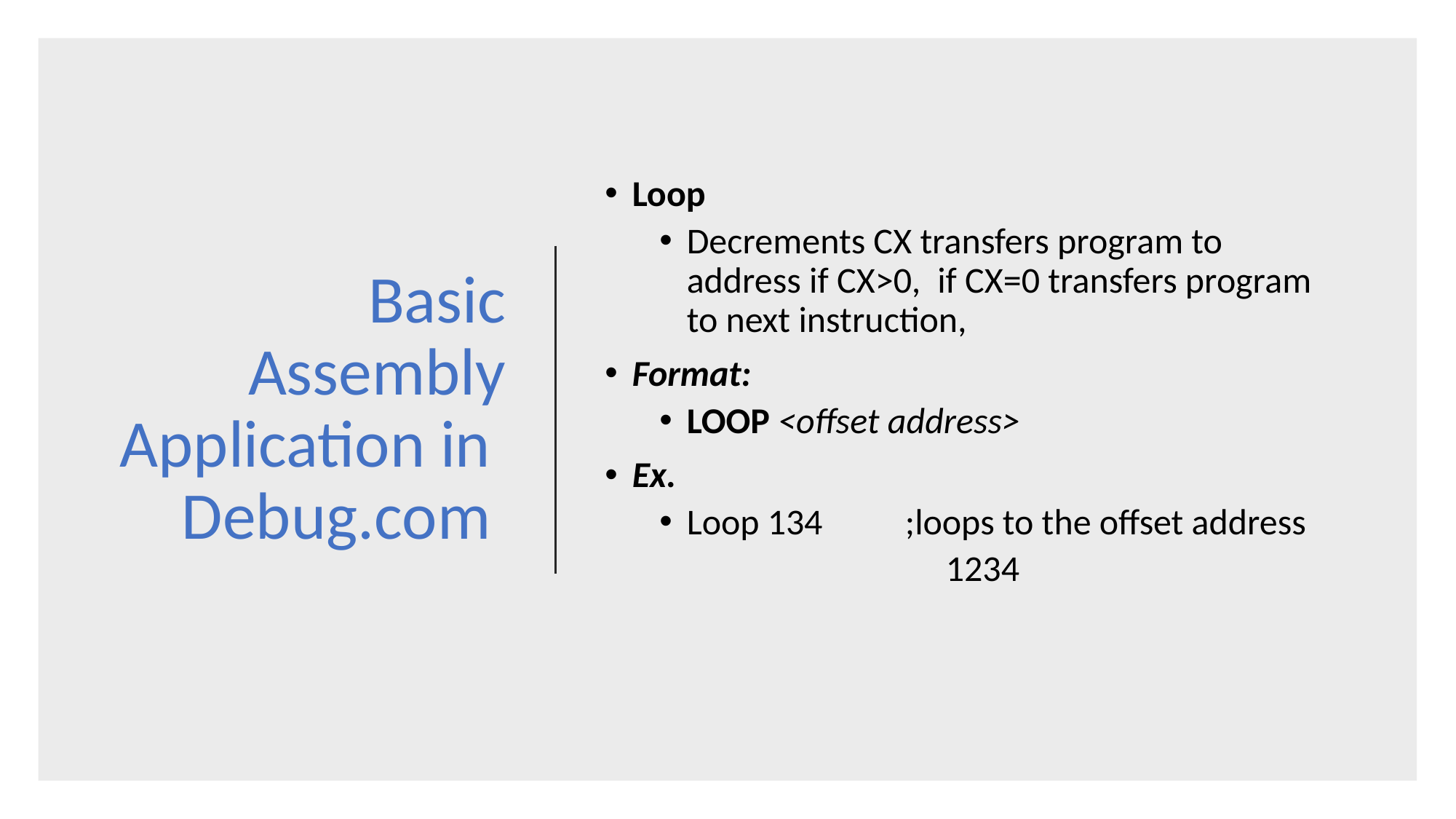

# Basic Assembly Application in  Debug.com
Loop
Decrements CX transfers program to address if CX>0,  if CX=0 transfers program to next instruction,
Format:
LOOP <offset address>
Ex.
Loop 134	;loops to the offset address
                                   1234